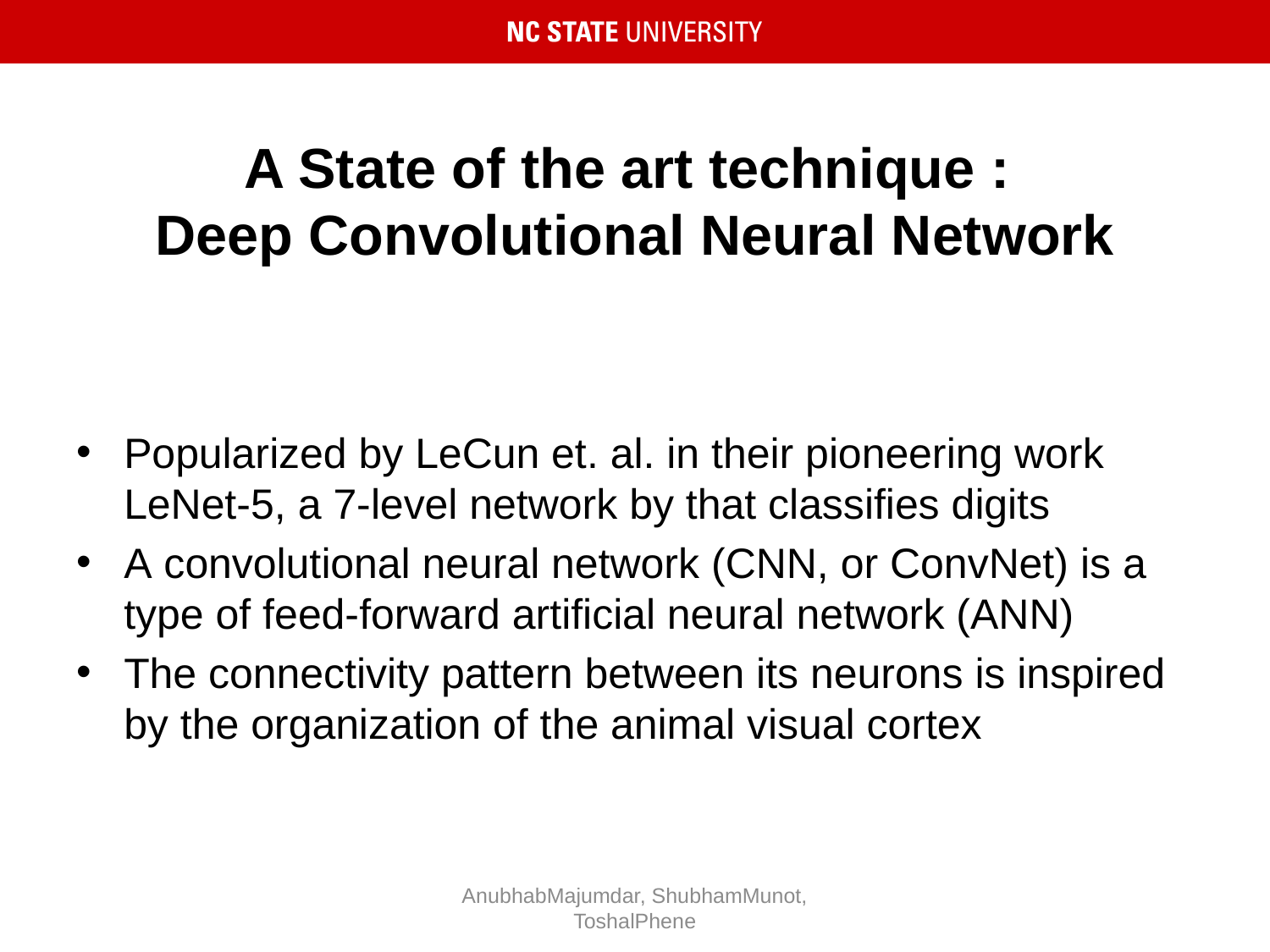

# A State of the art technique : Deep Convolutional Neural Network
Popularized by LeCun et. al. in their pioneering work LeNet-5, a 7-level network by that classifies digits
A convolutional neural network (CNN, or ConvNet) is a type of feed-forward artificial neural network (ANN)
The connectivity pattern between its neurons is inspired by the organization of the animal visual cortex
AnubhabMajumdar, ShubhamMunot, ToshalPhene